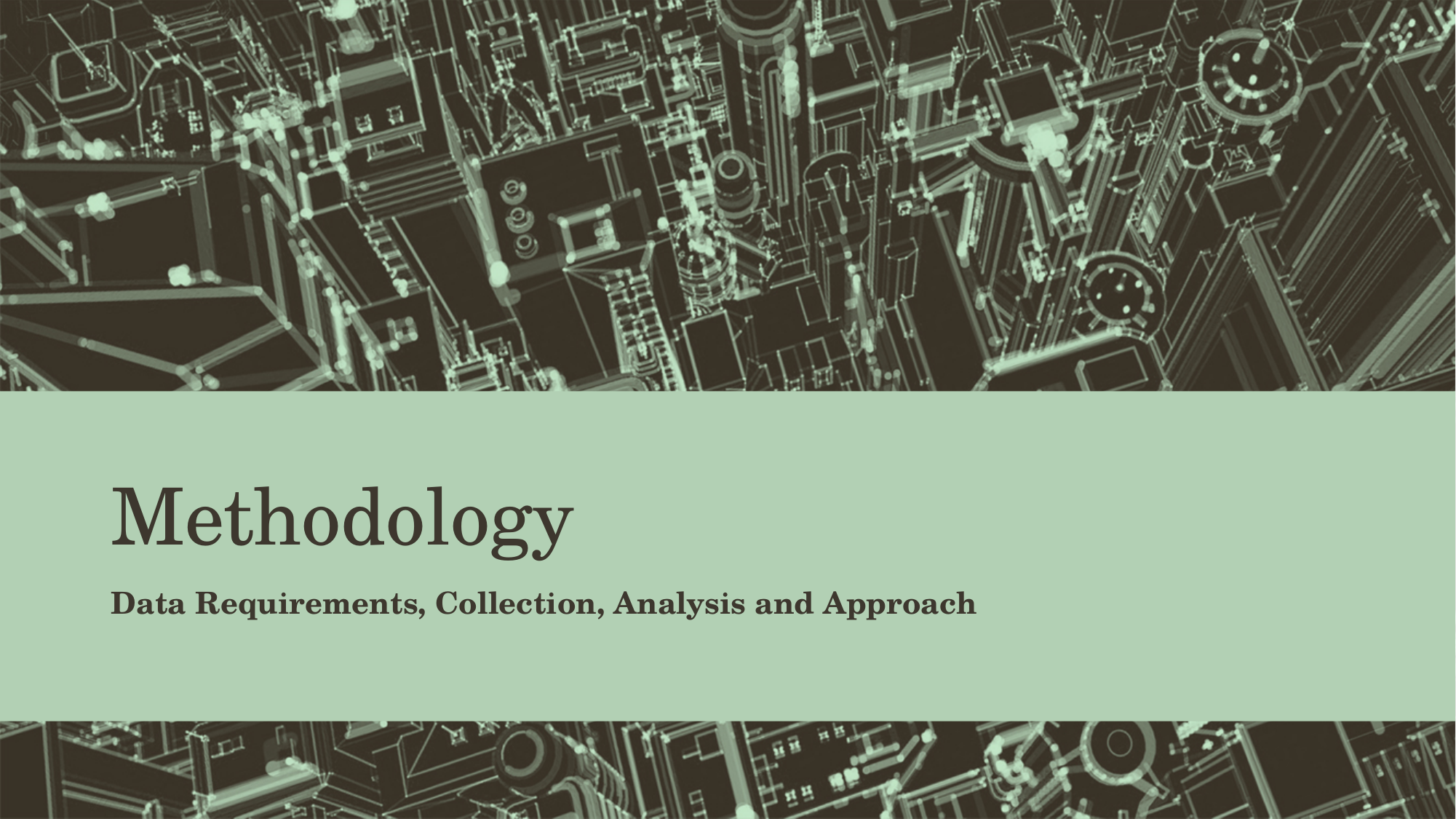

# Methodology
Data Requirements, Collection, Analysis and Approach